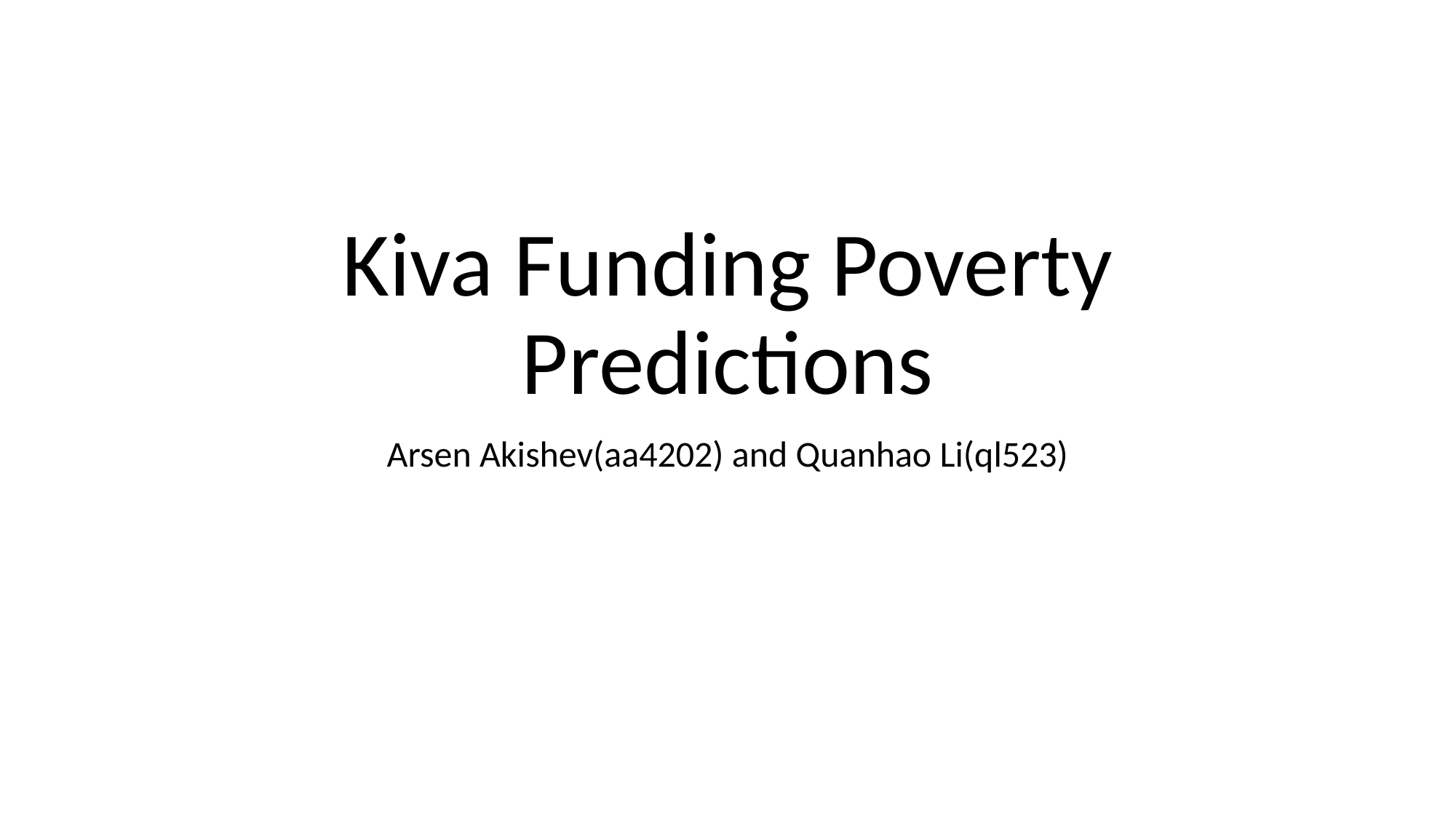

# Kiva Funding Poverty Predictions
Arsen Akishev(aa4202) and Quanhao Li(ql523)